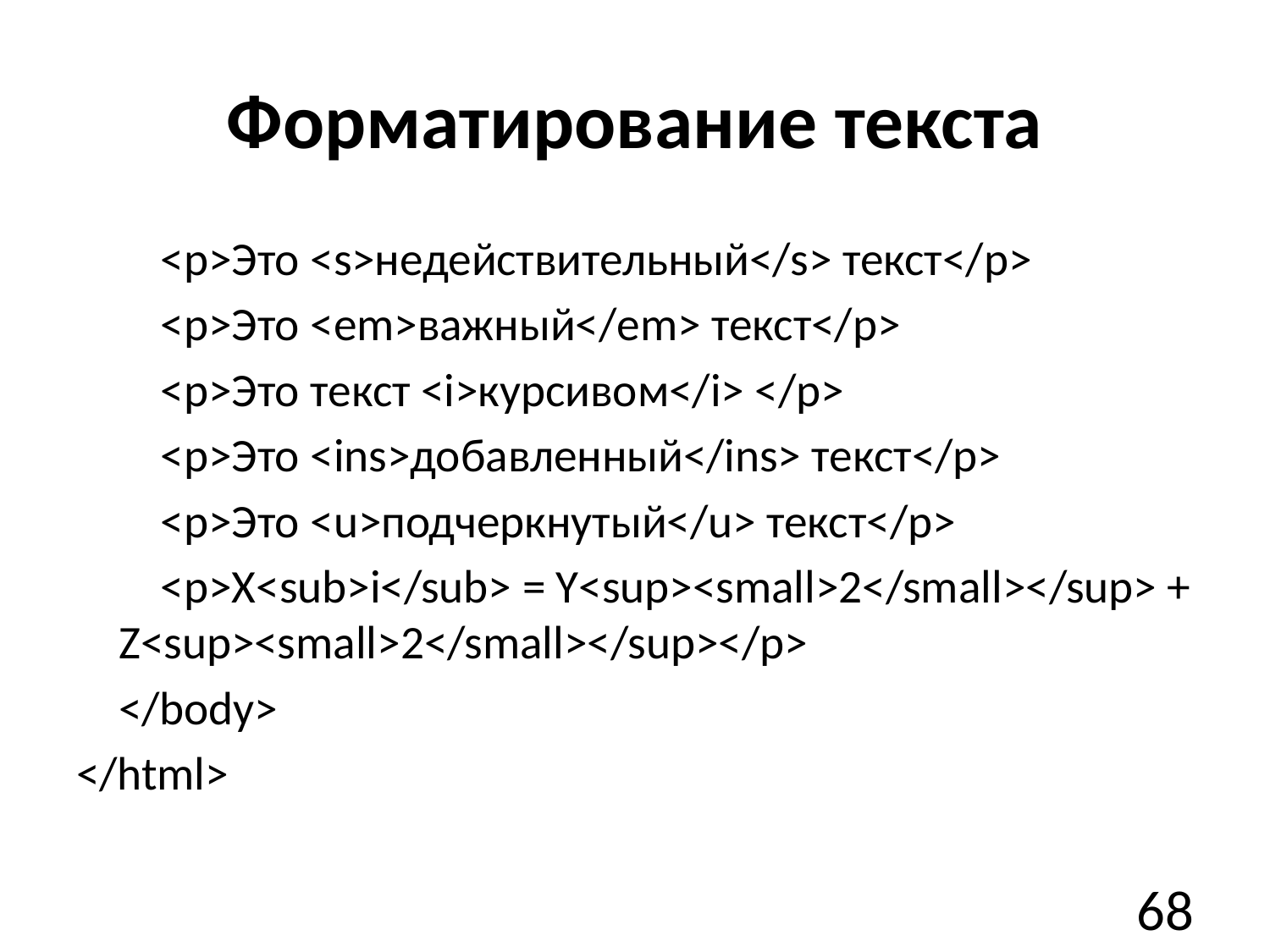

# Форматирование текста
        <p>Это <s>недействительный</s> текст</p>
        <p>Это <em>важный</em> текст</p>
        <p>Это текст <i>курсивом</i> </p>
        <p>Это <ins>добавленный</ins> текст</p>
        <p>Это <u>подчеркнутый</u> текст</p>
        <p>X<sub>i</sub> = Y<sup><small>2</small></sup> + Z<sup><small>2</small></sup></p>
    </body>
</html>

68